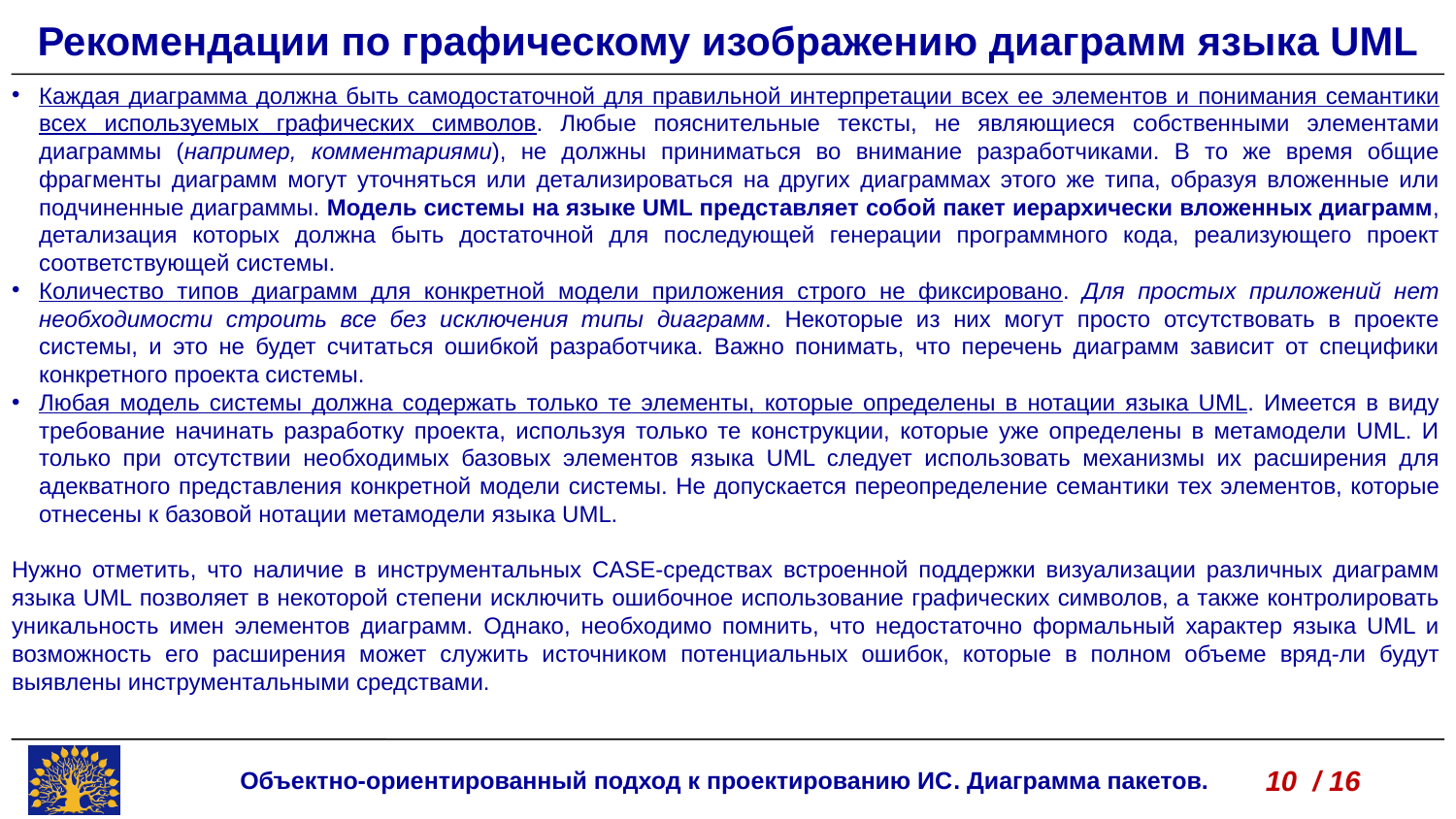

Рекомендации по графическому изображению диаграмм языка UML
Каждая диаграмма должна быть самодостаточной для правильной интерпретации всех ее элементов и понимания семантики всех используемых графических символов. Любые пояснительные тексты, не являющиеся собственными элементами диаграммы (например, комментариями), не должны приниматься во внимание разработчиками. В то же время общие фрагменты диаграмм могут уточняться или детализироваться на других диаграммах этого же типа, образуя вложенные или подчиненные диаграммы. Модель системы на языке UML представляет собой пакет иерархически вложенных диаграмм, детализация которых должна быть достаточной для последующей генерации программного кода, реализующего проект соответствующей системы.
Количество типов диаграмм для конкретной модели приложения строго не фиксировано. Для простых приложений нет необходимости строить все без исключения типы диаграмм. Некоторые из них могут просто отсутствовать в проекте системы, и это не будет считаться ошибкой разработчика. Важно понимать, что перечень диаграмм зависит от специфики конкретного проекта системы.
Любая модель системы должна содержать только те элементы, которые определены в нотации языка UML. Имеется в виду требование начинать разработку проекта, используя только те конструкции, которые уже определены в метамодели UML. И только при отсутствии необходимых базовых элементов языка UML следует использовать механизмы их расширения для адекватного представления конкретной модели системы. Не допускается переопределение семантики тех элементов, которые отнесены к базовой нотации метамодели языка UML.

Нужно отметить, что наличие в инструментальных CASE-средствах встроенной поддержки визуализации различных диаграмм языка UML позволяет в некоторой степени исключить ошибочное использование графических символов, а также контролировать уникальность имен элементов диаграмм. Однако, необходимо помнить, что недостаточно формальный характер языка UML и возможность его расширения может служить источником потенциальных ошибок, которые в полном объеме вряд-ли будут выявлены инструментальными средствами.